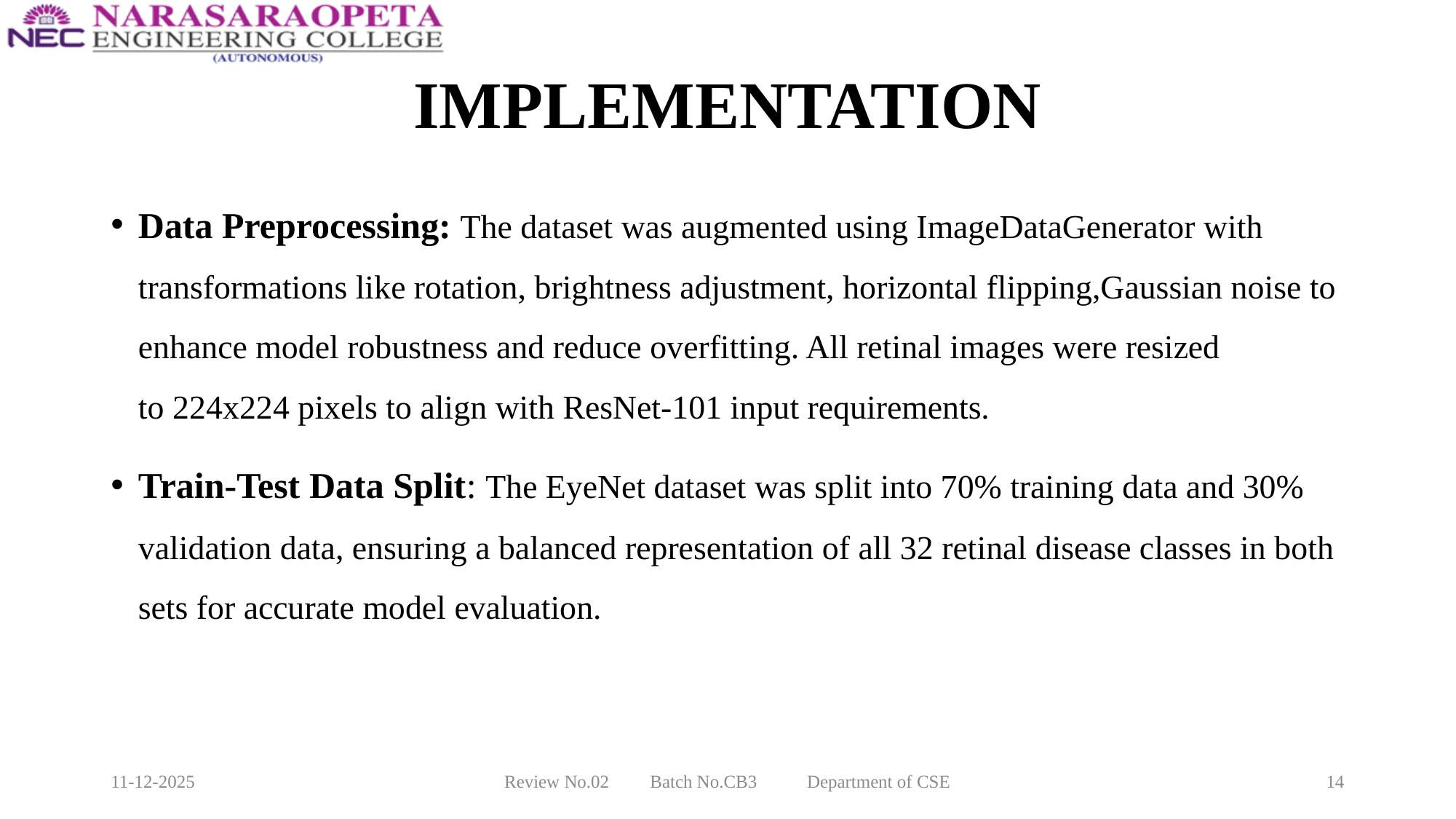

# IMPLEMENTATION
Data Preprocessing: The dataset was augmented using ImageDataGenerator with transformations like rotation, brightness adjustment, horizontal flipping,Gaussian noise to enhance model robustness and reduce overfitting. All retinal images were resized to 224x224 pixels to align with ResNet-101 input requirements.
Train-Test Data Split: The EyeNet dataset was split into 70% training data and 30% validation data, ensuring a balanced representation of all 32 retinal disease classes in both sets for accurate model evaluation.
11-12-2025
Review No.02         Batch No.CB3           Department of CSE
14